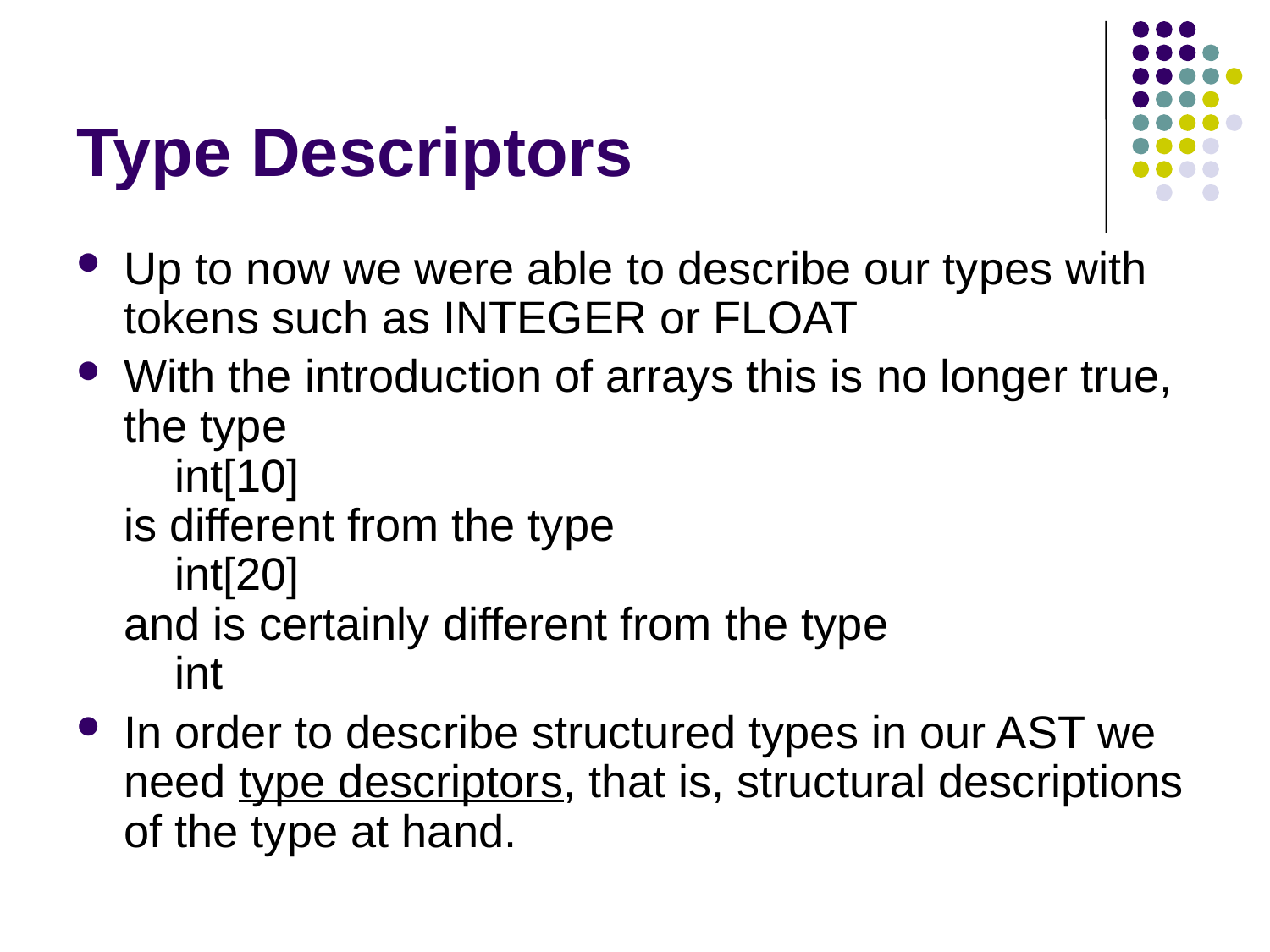

# Type Descriptors
Up to now we were able to describe our types with tokens such as INTEGER or FLOAT
With the introduction of arrays this is no longer true, the type
    int[10]
is different from the type
    int[20]
and is certainly different from the type
    int
In order to describe structured types in our AST we need type descriptors, that is, structural descriptions of the type at hand.